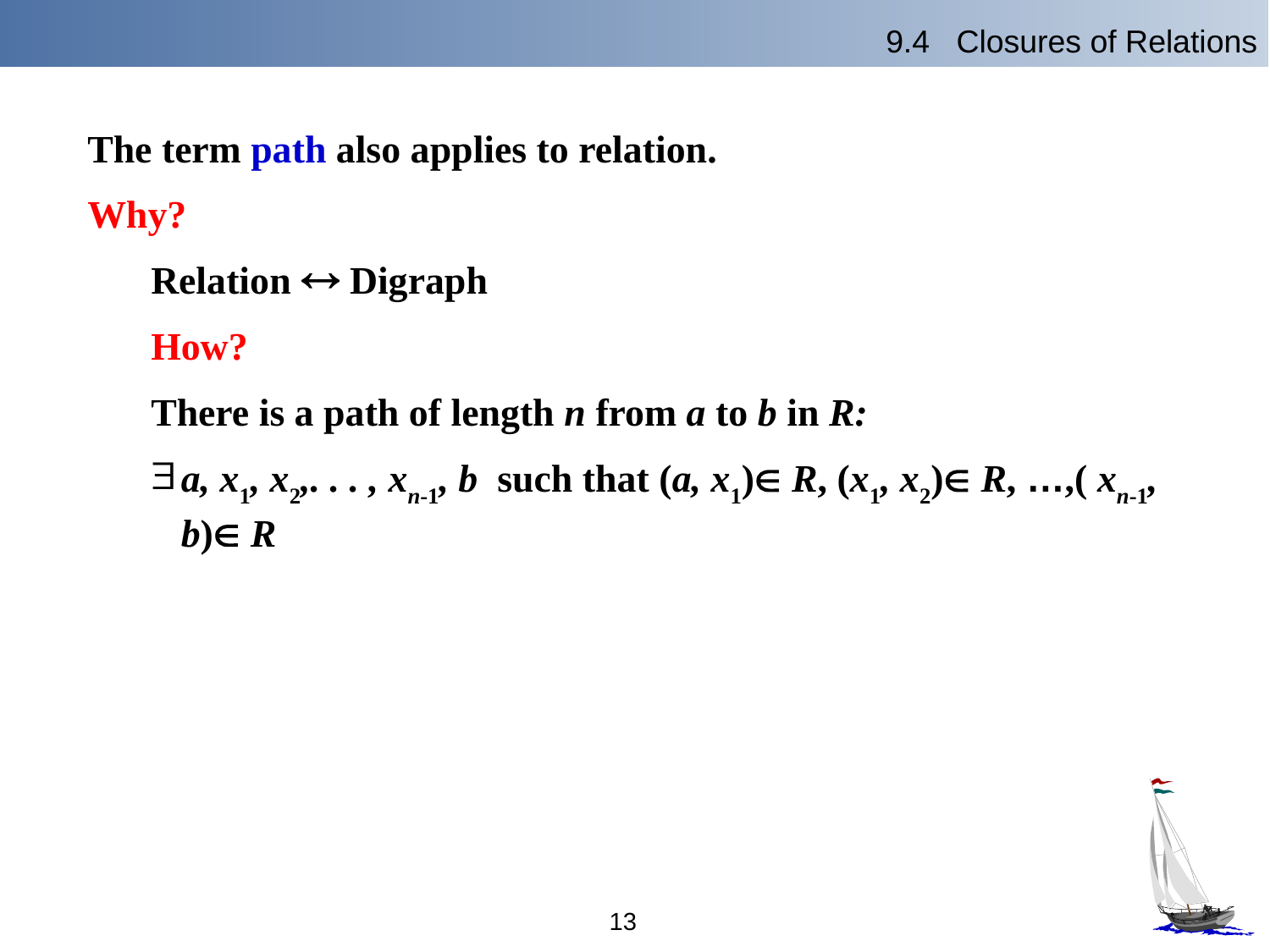

9.4   Closures of Relations
The term path also applies to relation.
Why?
Relation ↔ Digraph
How?
There is a path of length n from a to b in R:
a, x1, x2,. . . , xn-1, b  such that (a, x1)∈ R, (x1, x2)∈ R, …,( xn-1, b)∈ R
13